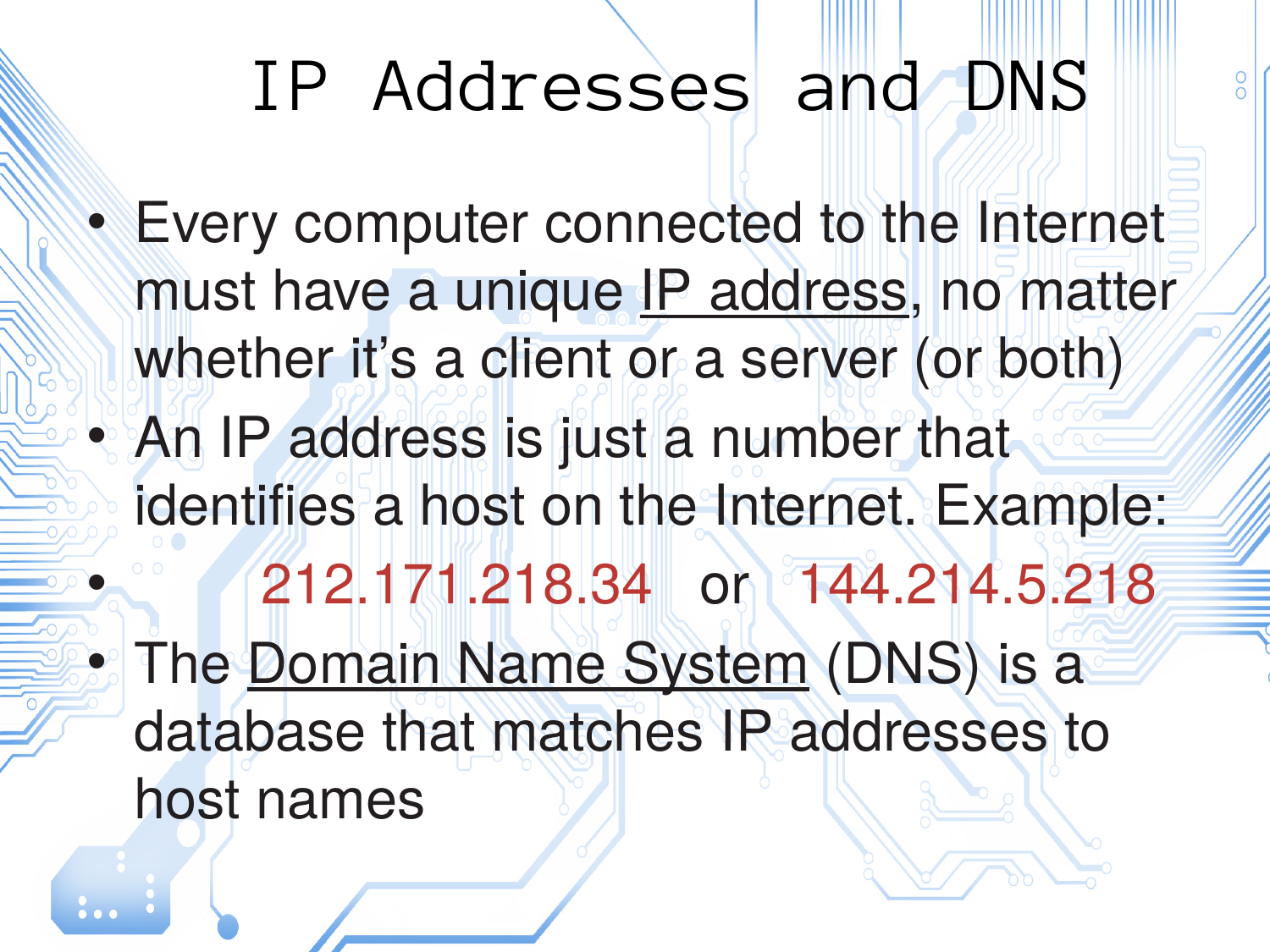

# IP Addresses and DNS
Every computer connected to the Internet must have a unique IP address, no matter whether it’s a client or a server (or both)
An IP address is just a number that identifies a host on the Internet. Example:
	212.171.218.34   or   144.214.5.218
The Domain Name System (DNS) is a database that matches IP addresses to host names